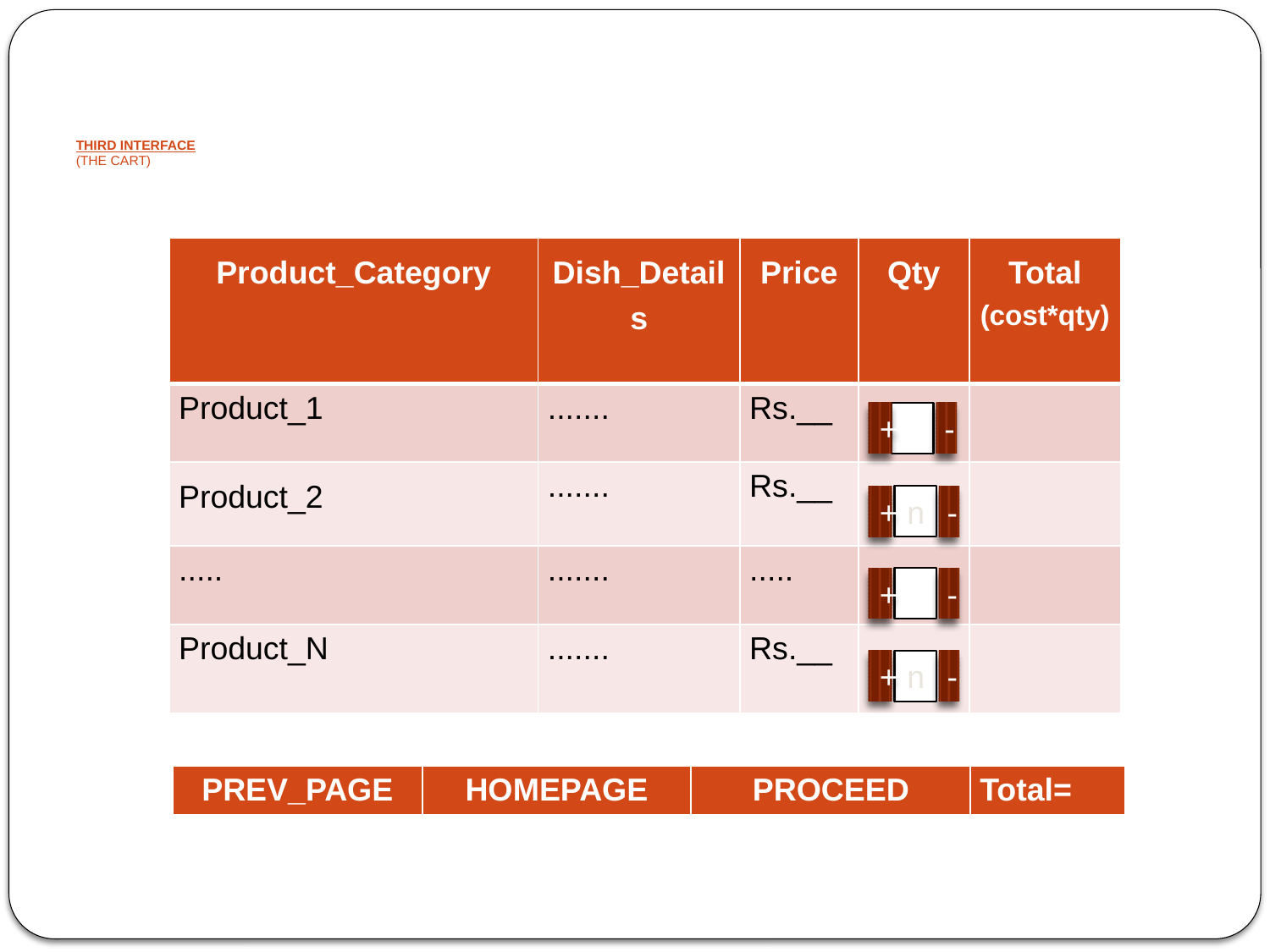

# THIRD INTERFACE (THE CART)
| Product\_Category | Dish\_Details | Price | Qty | Total (cost\*qty) |
| --- | --- | --- | --- | --- |
| Product\_1 | ....... | Rs.\_\_ |  |  |
| Product\_2 | ....... | Rs.\_\_ |  |  |
| ..... | ....... | ..... |  |  |
| Product\_N | ....... | Rs.\_\_ |  |  |
+

-

+
n
-
+

-
+
n
-
| PREV\_PAGE | HOMEPAGE | PROCEED |
| --- | --- | --- |
| Total= |
| --- |